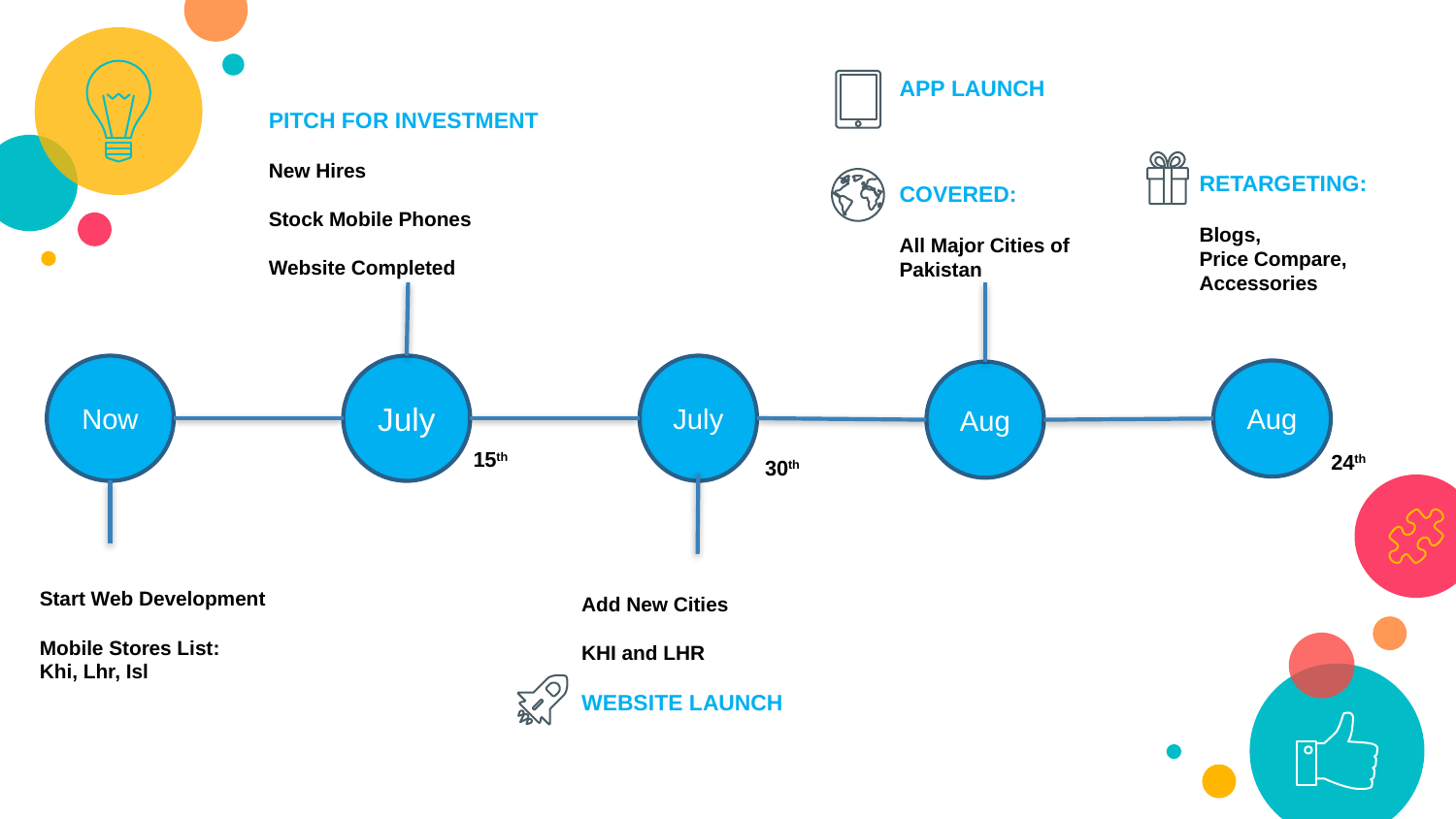

APP LAUNCH

COVERED:

All Major Cities of Pakistan

PITCH FOR INVESTMENT

New Hires

Stock Mobile Phones

Website Completed

RETARGETING:

Blogs,
Price Compare,
Accessories

Now
July
July
Aug
Aug
15th
24th
30th

Add New Cities

KHI and LHR

WEBSITE LAUNCH

Start Web Development

Mobile Stores List:
Khi, Lhr, Isl